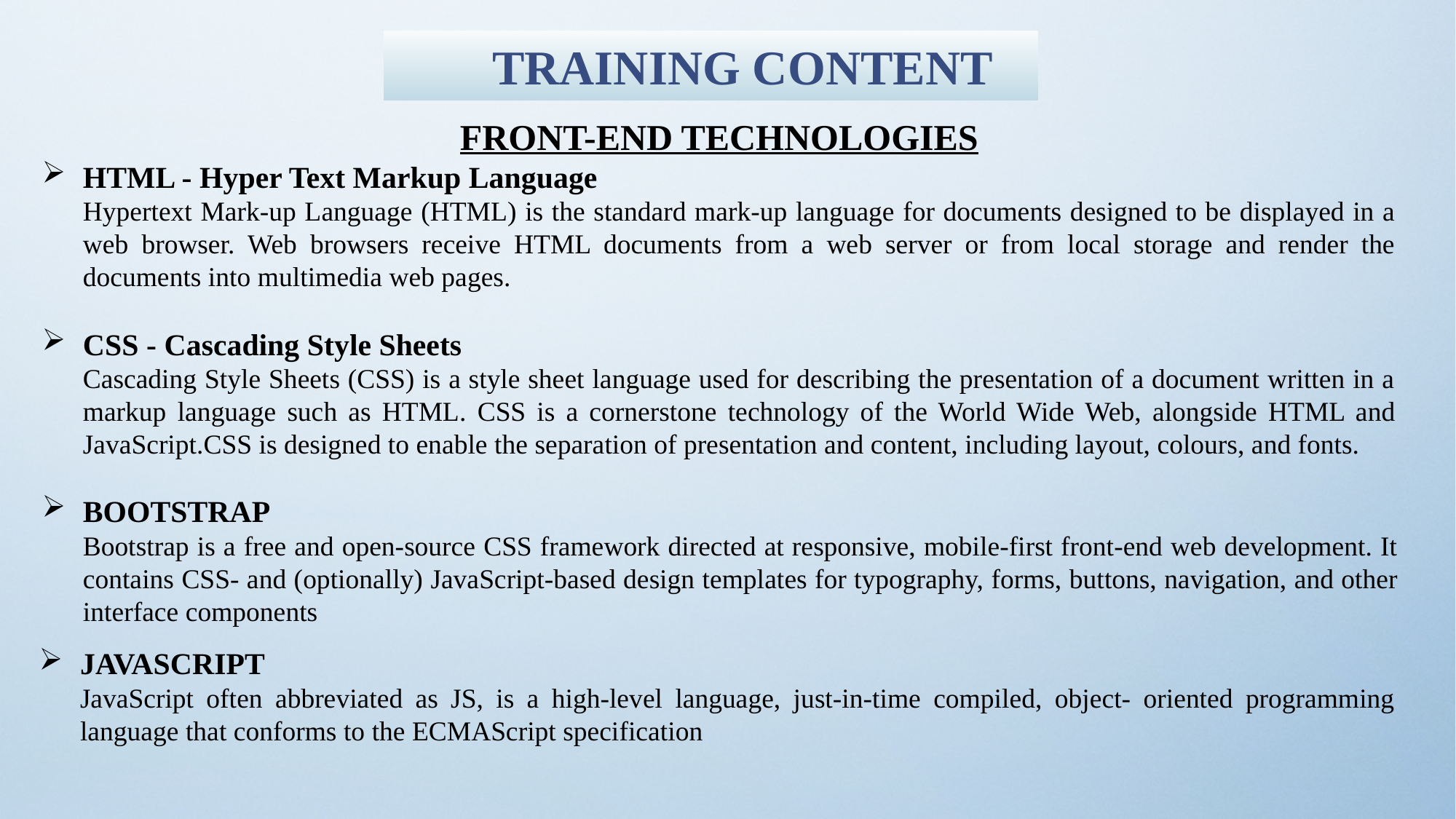

TRAINING CONTENT
FRONT-END TECHNOLOGIES
HTML - Hyper Text Markup Language
Hypertext Mark-up Language (HTML) is the standard mark-up language for documents designed to be displayed in a web browser. Web browsers receive HTML documents from a web server or from local storage and render the documents into multimedia web pages.

CSS - Cascading Style Sheets
Cascading Style Sheets (CSS) is a style sheet language used for describing the presentation of a document written in a markup language such as HTML. CSS is a cornerstone technology of the World Wide Web, alongside HTML and JavaScript.CSS is designed to enable the separation of presentation and content, including layout, colours, and fonts.
BOOTSTRAP
Bootstrap is a free and open-source CSS framework directed at responsive, mobile-first front-end web development. It contains CSS- and (optionally) JavaScript-based design templates for typography, forms, buttons, navigation, and other interface components
JAVASCRIPT
JavaScript often abbreviated as JS, is a high-level language, just-in-time compiled, object- oriented programming language that conforms to the ECMAScript specification